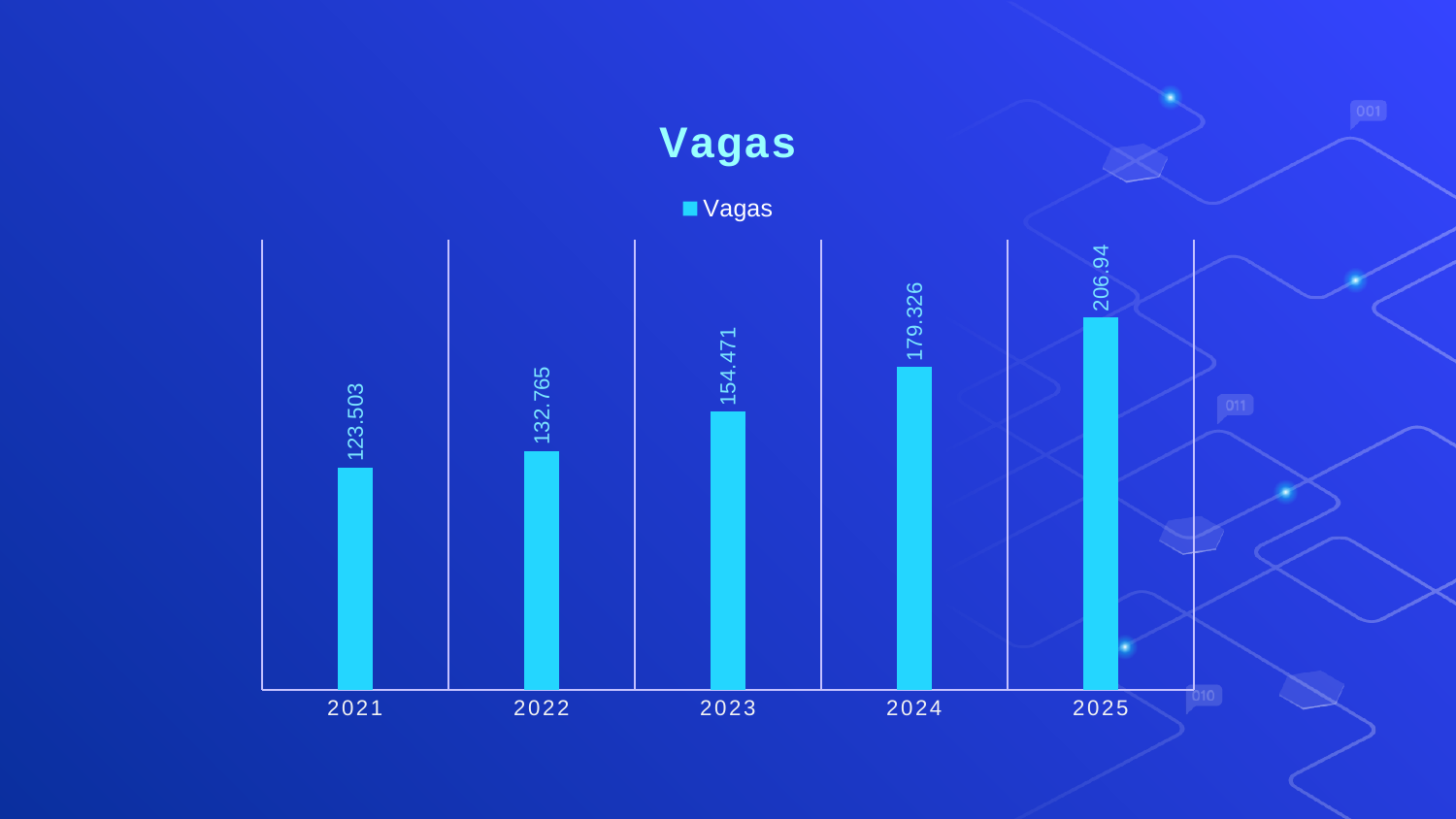

### Chart:

| Category | Vagas |
|---|---|
| 2021 | 123.503 |
| 2022 | 132.765 |
| 2023 | 154.471 |
| 2024 | 179.326 |
| 2025 | 206.94 |
7